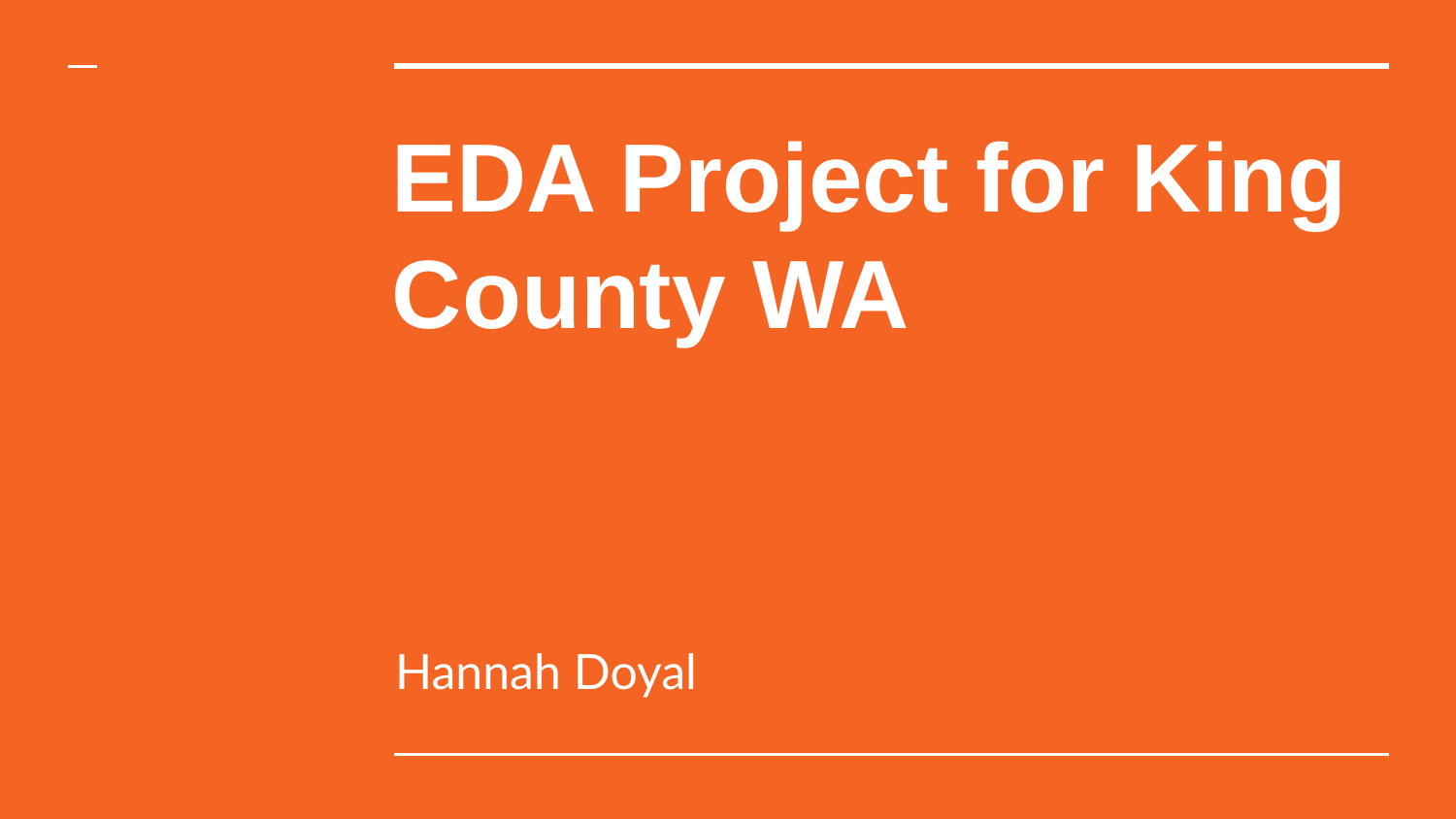

# EDA Project for King County WA
Hannah Doyal